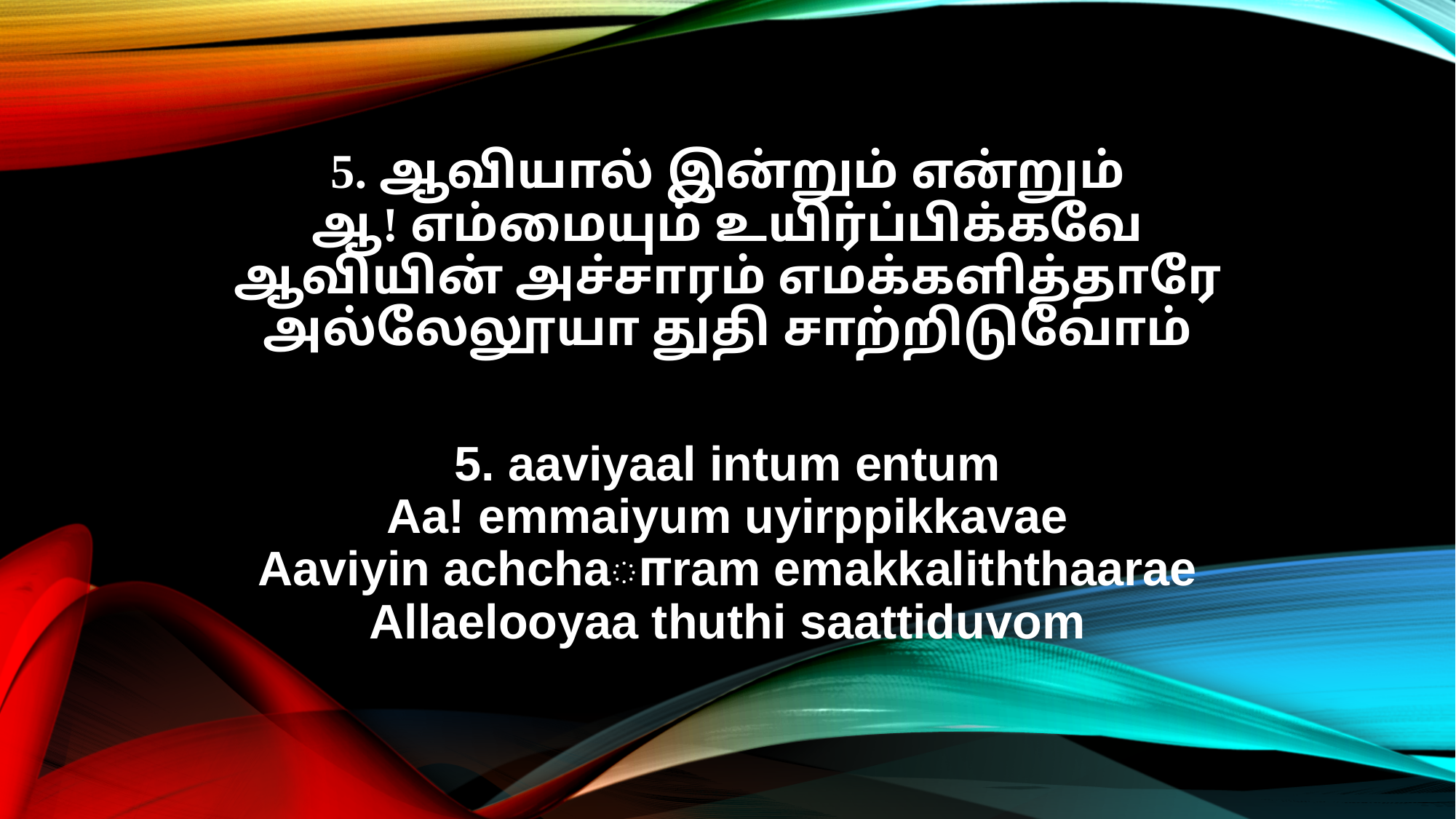

5. ஆவியால் இன்றும் என்றும்
ஆ! எம்மையும் உயிர்ப்பிக்கவே
ஆவியின் அச்சாரம் எமக்களித்தாரே
அல்லேலூயா துதி சாற்றிடுவோம்

5. aaviyaal intum entum
Aa! emmaiyum uyirppikkavae
Aaviyin achchaாram emakkaliththaarae
Allaelooyaa thuthi saattiduvom